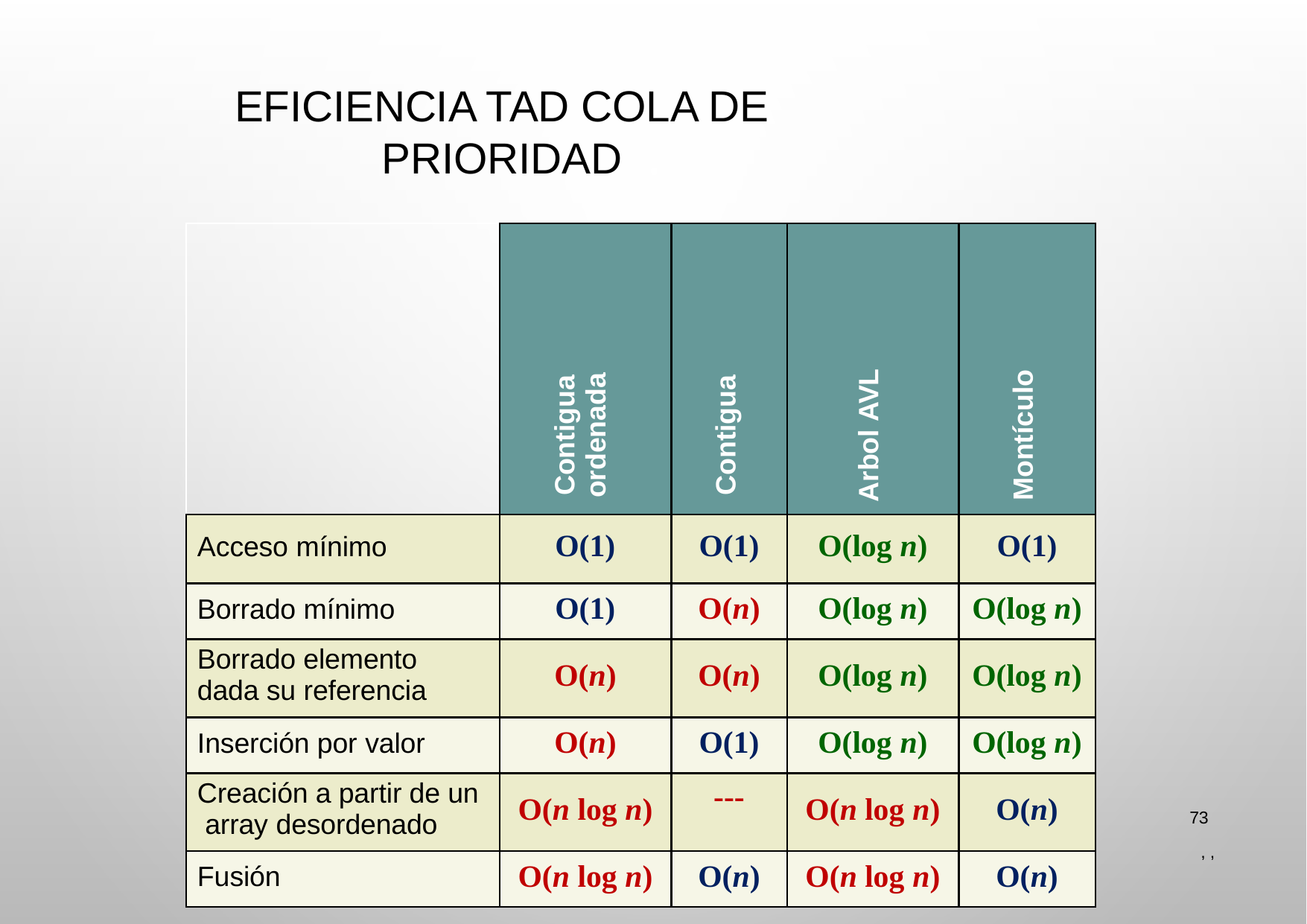

# Eficiencia TAD Cola de Prioridad
|  | Contigua ordenada | Contigua | Arbol AVL | Montículo |
| --- | --- | --- | --- | --- |
| Acceso mínimo | O(1) | O(1) | O(log n) | O(1) |
| Borrado mínimo | O(1) | O(n) | O(log n) | O(log n) |
| Borrado elemento dada su referencia | O(n) | O(n) | O(log n) | O(log n) |
| Inserción por valor | O(n) | O(1) | O(log n) | O(log n) |
| Creación a partir de un array desordenado | O(n log n) | --- | O(n log n) | O(n) |
| Fusión | O(n log n) | O(n) | O(n log n) | O(n) |
73

 , ,